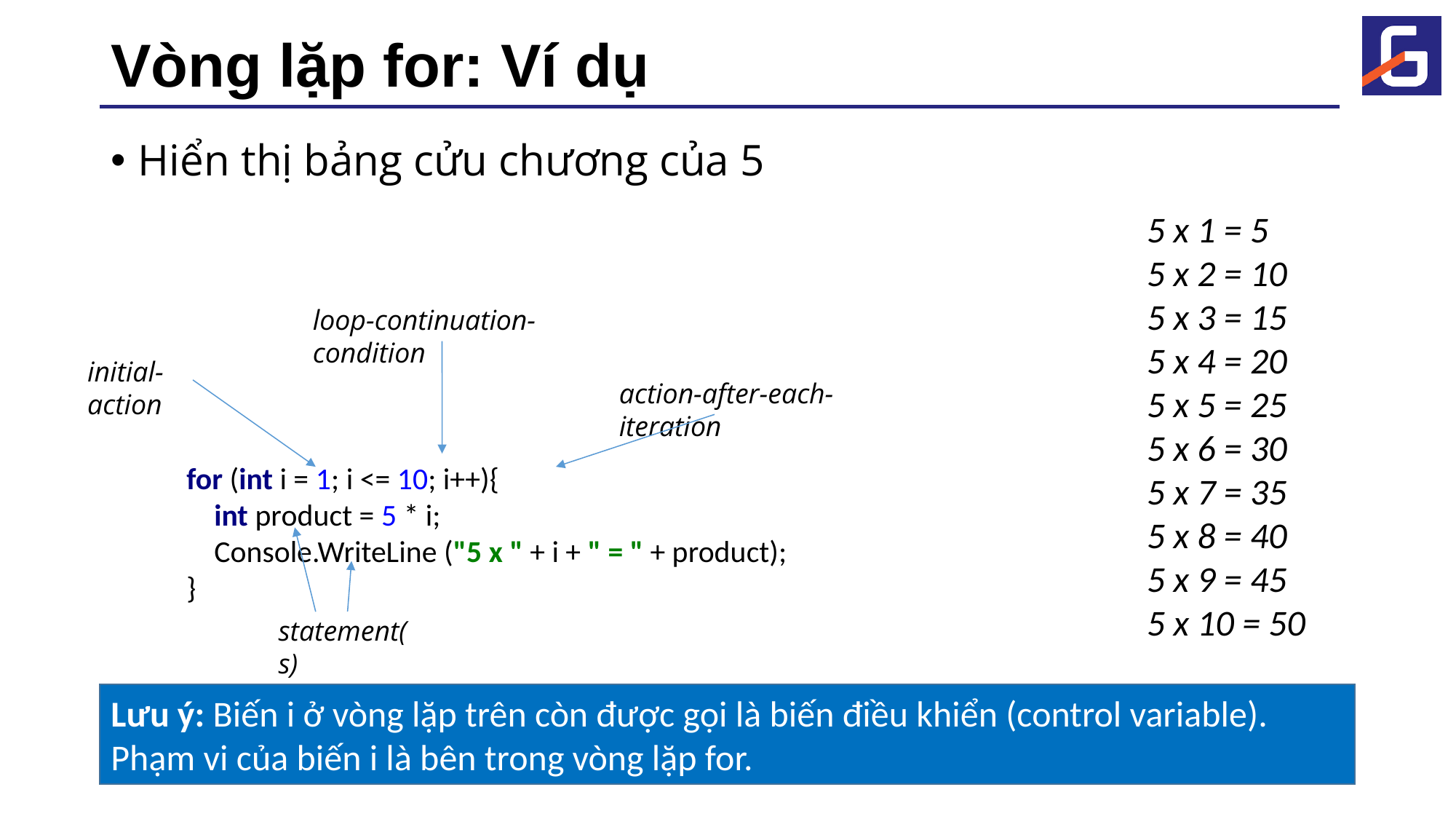

# Vòng lặp for: Ví dụ
Hiển thị bảng cửu chương của 5

5 x 1 = 5
5 x 2 = 10
5 x 3 = 15
5 x 4 = 20
5 x 5 = 25
5 x 6 = 30
5 x 7 = 35
5 x 8 = 40
5 x 9 = 45
5 x 10 = 50
loop-continuation-condition
initial-action
action-after-each-iteration
for (int i = 1; i <= 10; i++){
    int product = 5 * i;
    Console.WriteLine ("5 x " + i + " = " + product);
}
statement(s)
Lưu ý: Biến i ở vòng lặp trên còn được gọi là biến điều khiển (control variable). Phạm vi của biến i là bên trong vòng lặp for.